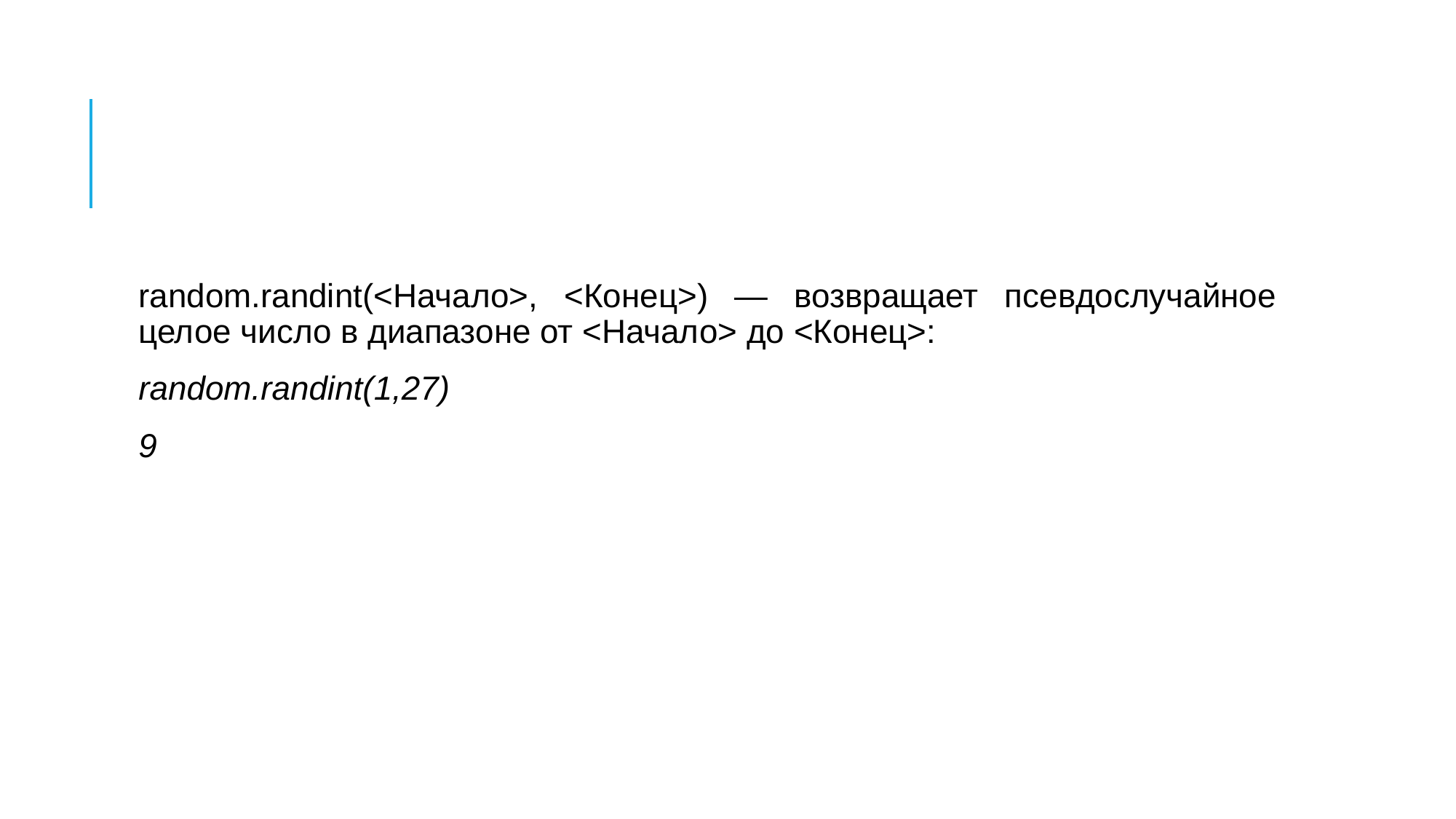

#
random.randint(<Начало>, <Конец>) — возвращает псевдослучайное целое число в диапазоне от <Начало> до <Конец>:
random.randint(1,27)
9